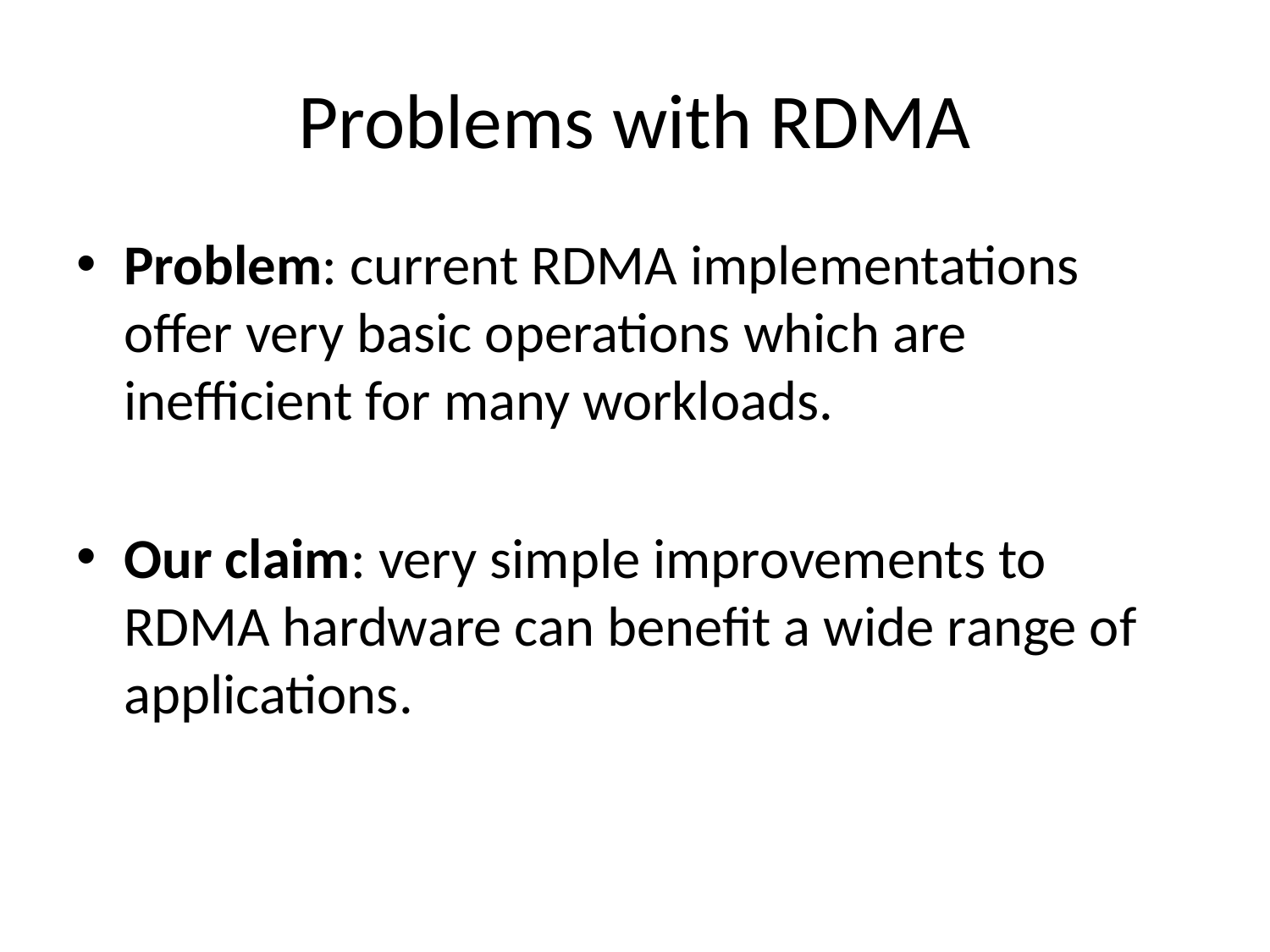

# Problems with RDMA
Problem: current RDMA implementations offer very basic operations which are inefficient for many workloads.

Our claim: very simple improvements to RDMA hardware can benefit a wide range of applications.